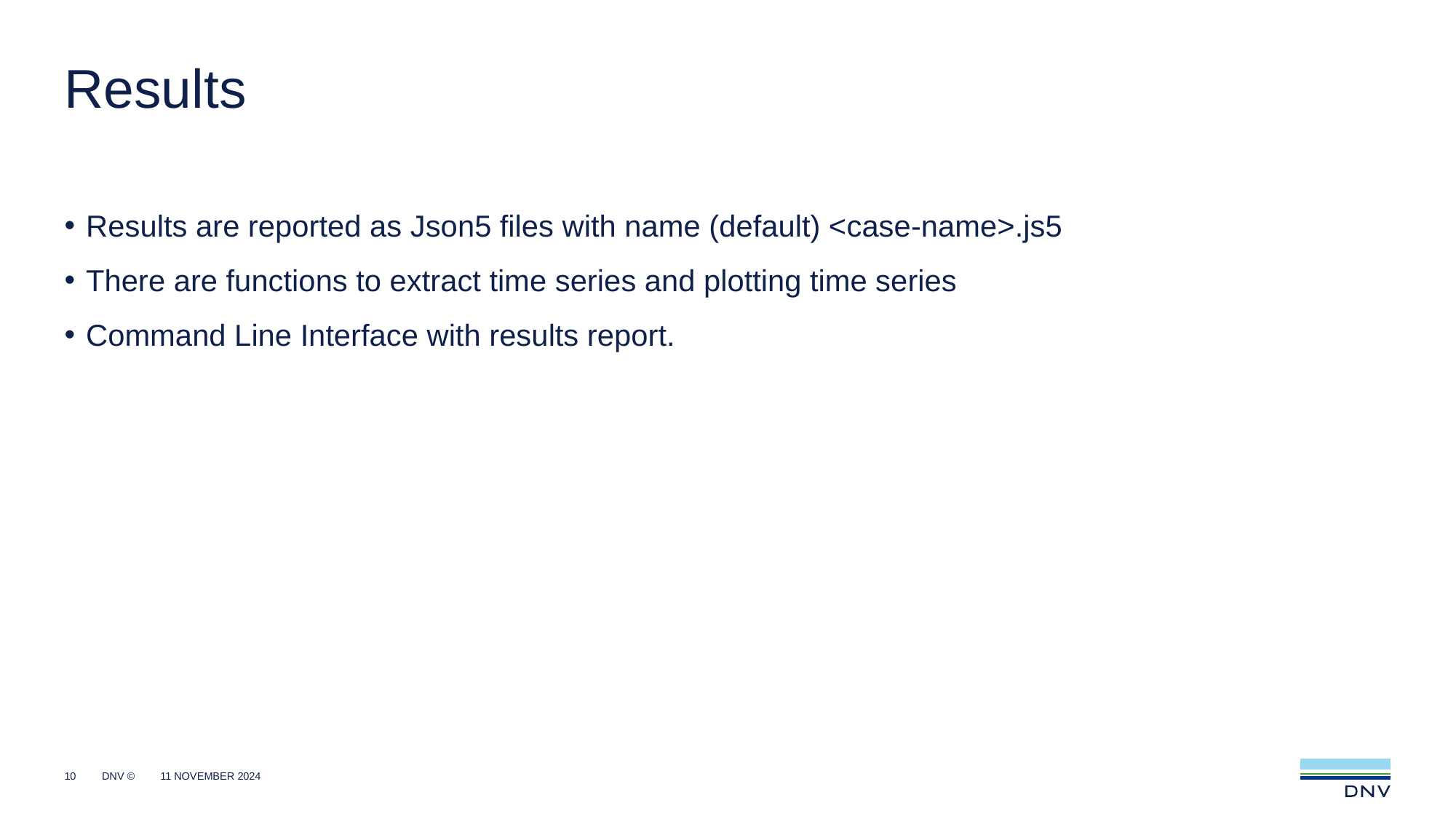

# Results
Results are reported as Json5 files with name (default) <case-name>.js5
There are functions to extract time series and plotting time series
Command Line Interface with results report.
10